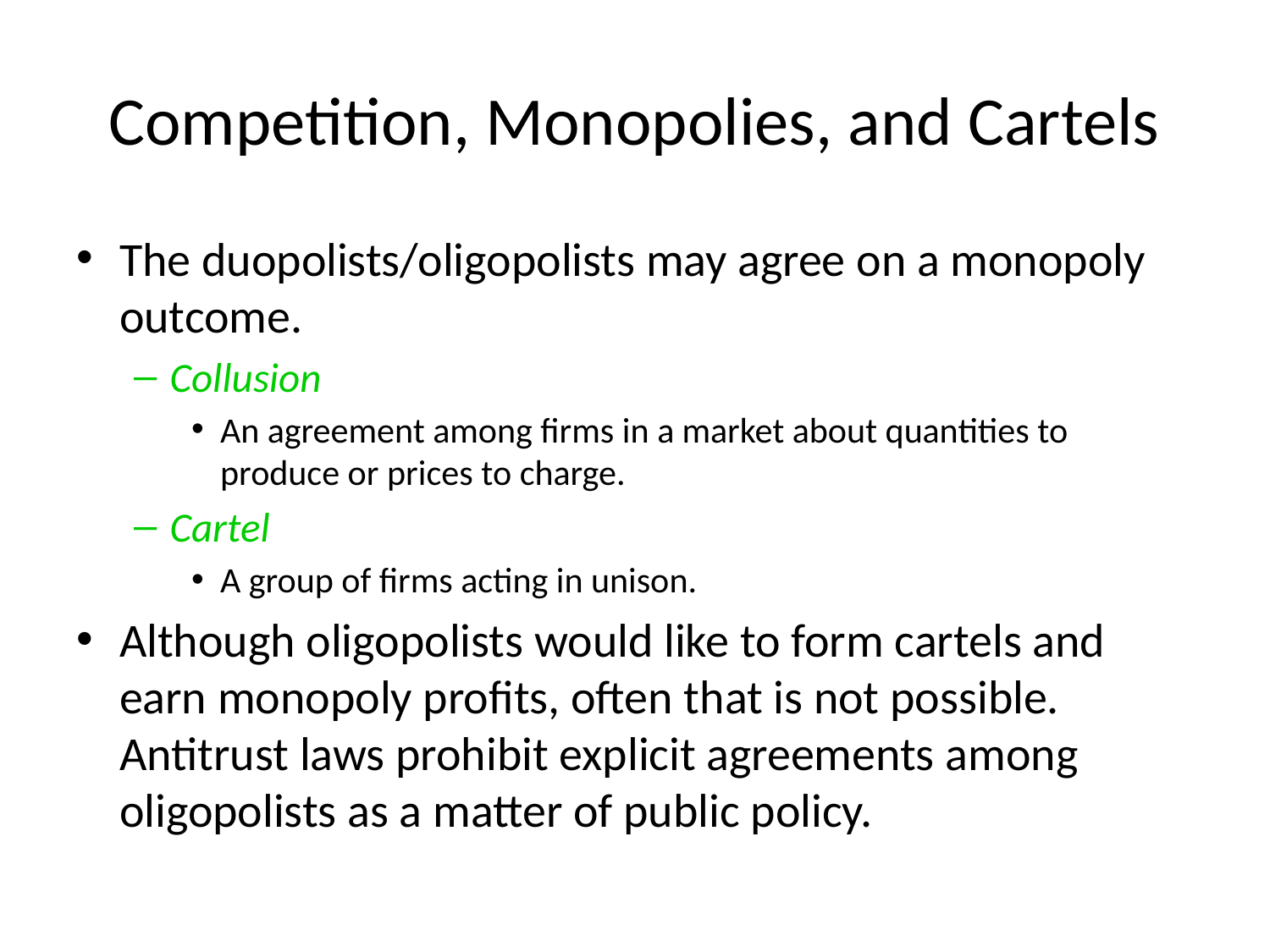

# Competition, Monopolies, and Cartels
The duopolists/oligopolists may agree on a monopoly outcome.
Collusion
An agreement among firms in a market about quantities to produce or prices to charge.
Cartel
A group of firms acting in unison.
Although oligopolists would like to form cartels and earn monopoly profits, often that is not possible.  Antitrust laws prohibit explicit agreements among oligopolists as a matter of public policy.